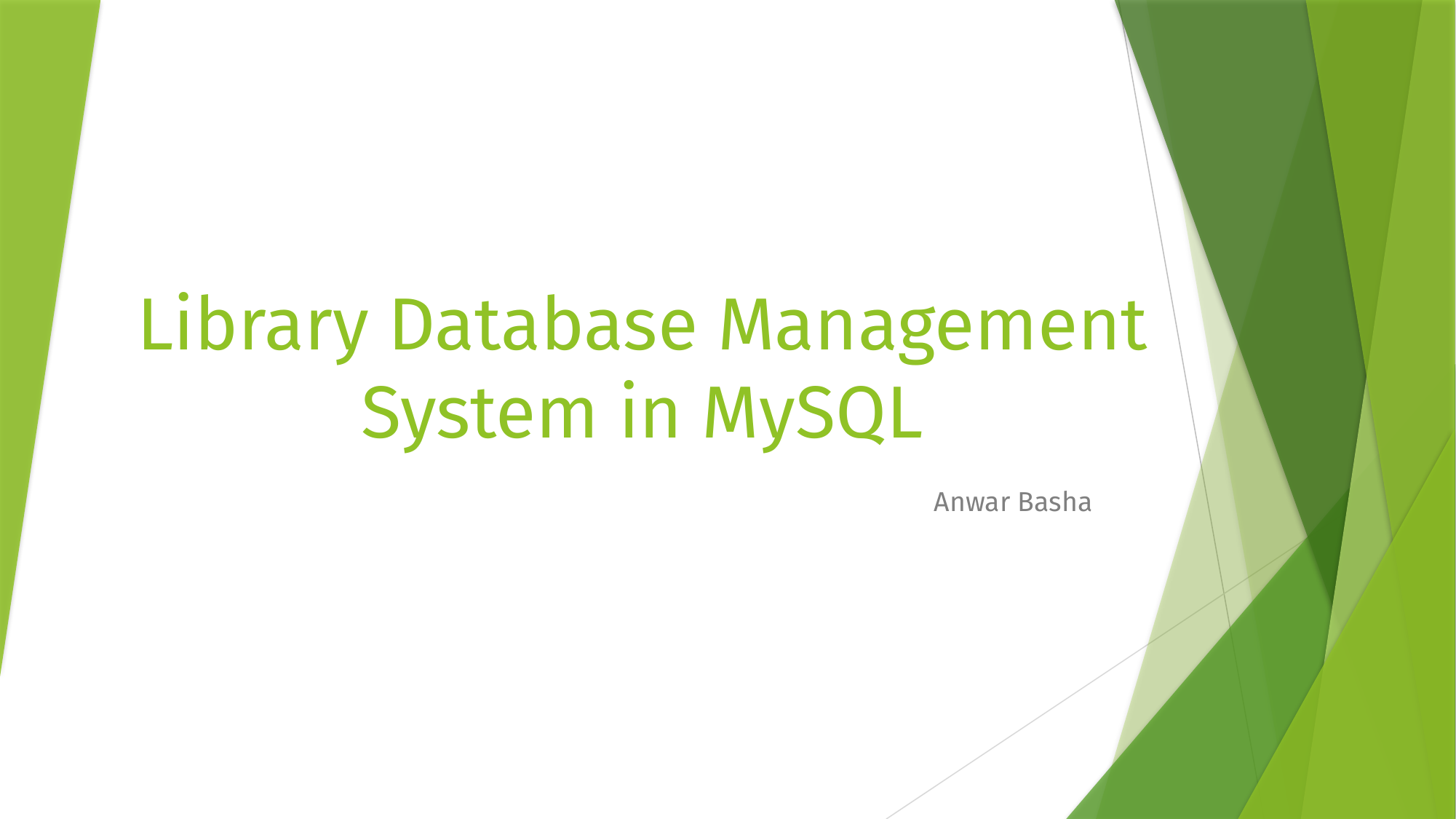

# Library Database Management System in MySQL
Anwar Basha